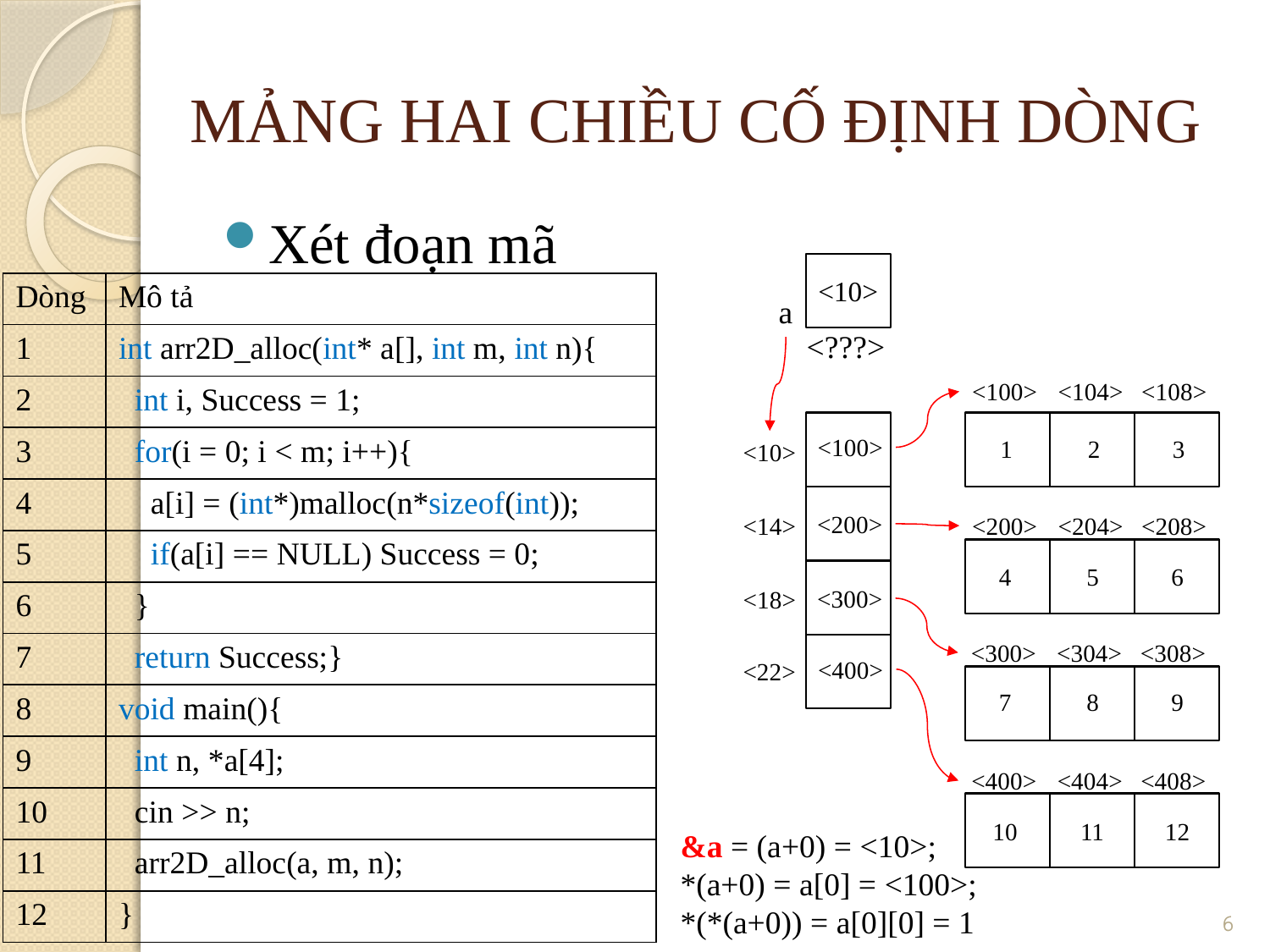

MẢNG HAI CHIỀU CỐ ĐỊNH DÒNG
Xét đoạn mã

<10>
| Dòng | Mô tả |
| --- | --- |
| 1 | int arr2D\_alloc(int\* a[], int m, int n){ |
| 2 | int i, Success = 1; |
| 3 | for(i = 0; i < m; i++){ |
| 4 | a[i] = (int\*)malloc(n\*sizeof(int)); |
| 5 | if(a[i] == NULL) Success = 0; |
| 6 | } |
| 7 | return Success;} |
| 8 | void main(){ |
| 9 | int n, \*a[4]; |
| 10 | cin >> n; |
| 11 | arr2D\_alloc(a, m, n); |
| 12 | } |
a
<???>
<100>
<104>
<108>

<100>
1
2
3
<10>

<200>
<14>
<200>
<204>
<208>

4
5
6

<300>
<18>

<300>
<304>
<308>

<400>
<22>

7
8
9
<400>
<404>
<408>

10
11
12
&a = (a+0) = <10>;
*(a+0) = a[0] = <100>;
*(*(a+0)) = a[0][0] = 1
6